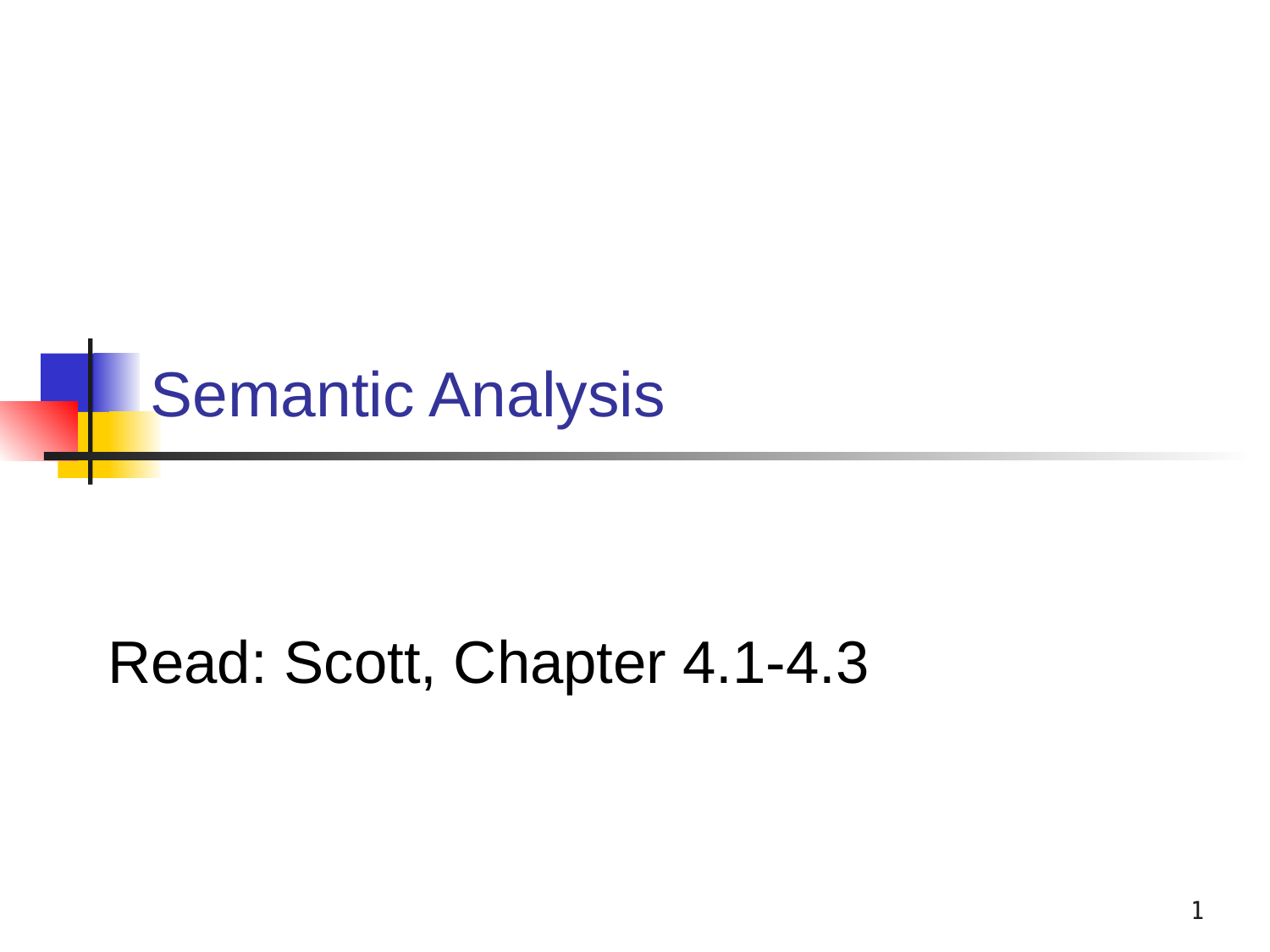

# Semantic Analysis

Read: Scott, Chapter 4.1-4.3
1